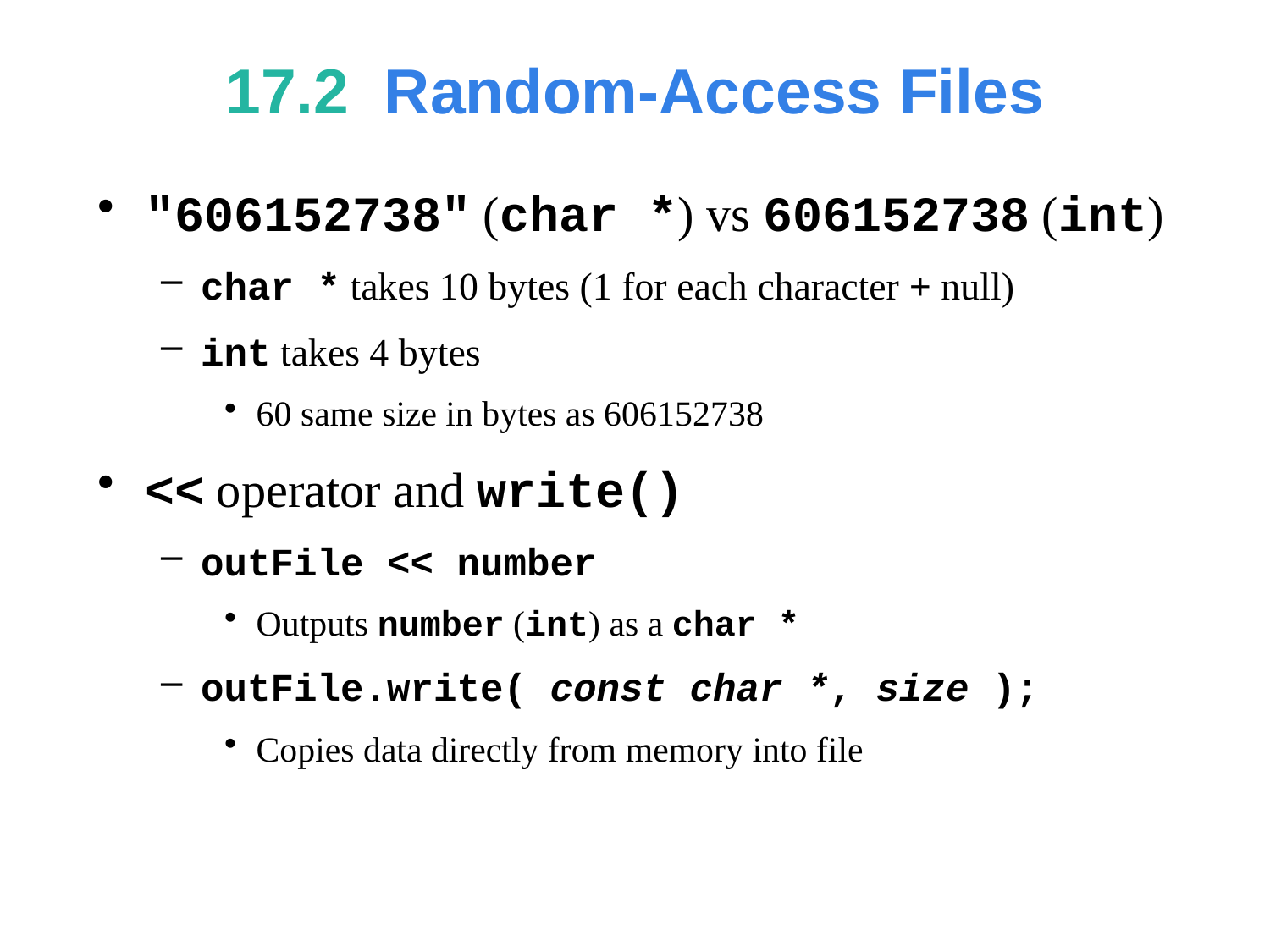

# 17.2  Random-Access Files
"606152738" (char *) vs 606152738 (int)
char * takes 10 bytes (1 for each character + null)
int takes 4 bytes
60 same size in bytes as 606152738
<< operator and write()
outFile << number
Outputs number (int) as a char *
outFile.write( const char *, size );
Copies data directly from memory into file